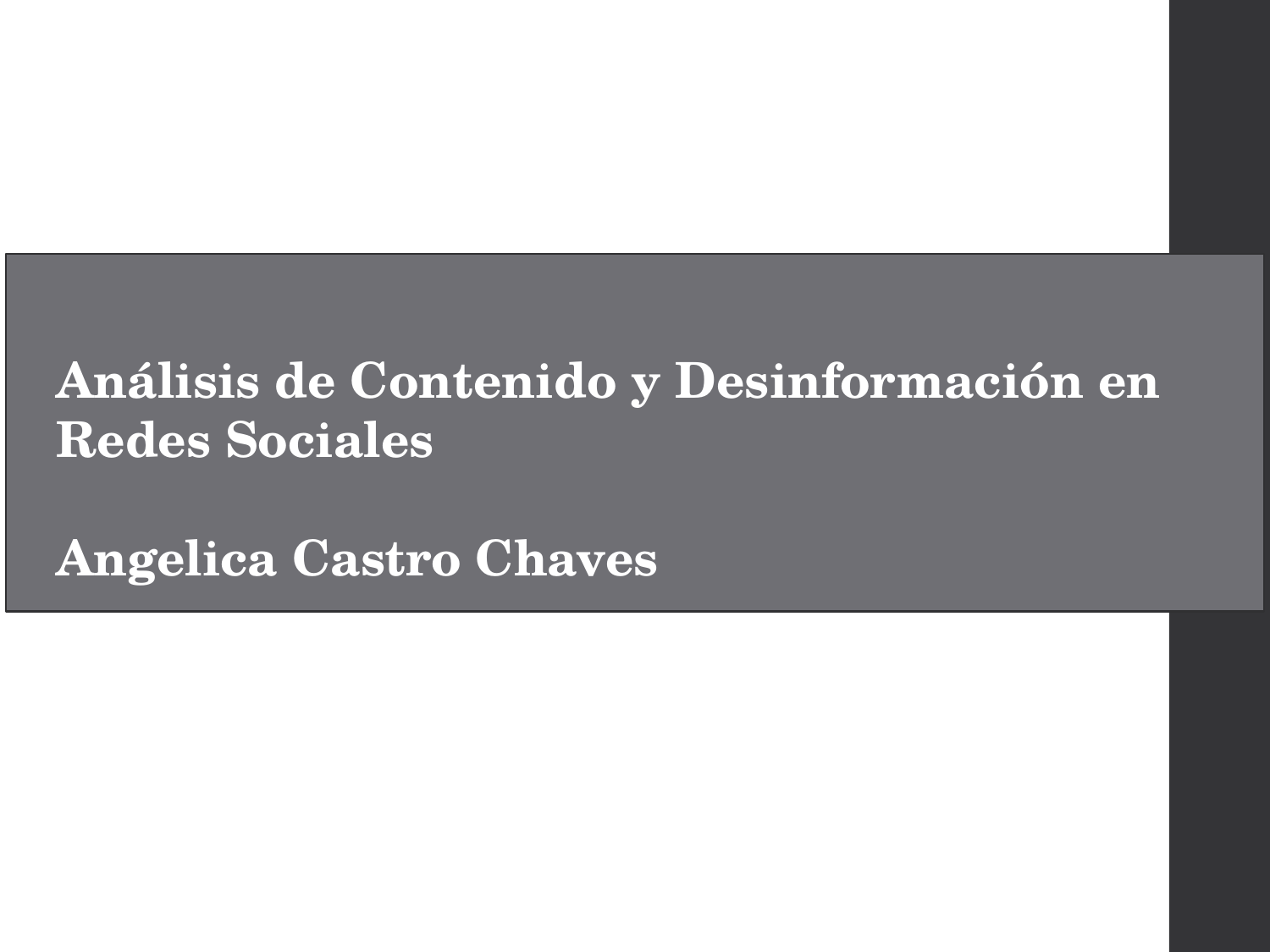

Análisis de Contenido y Desinformación en Redes Sociales

Angelica Castro Chaves